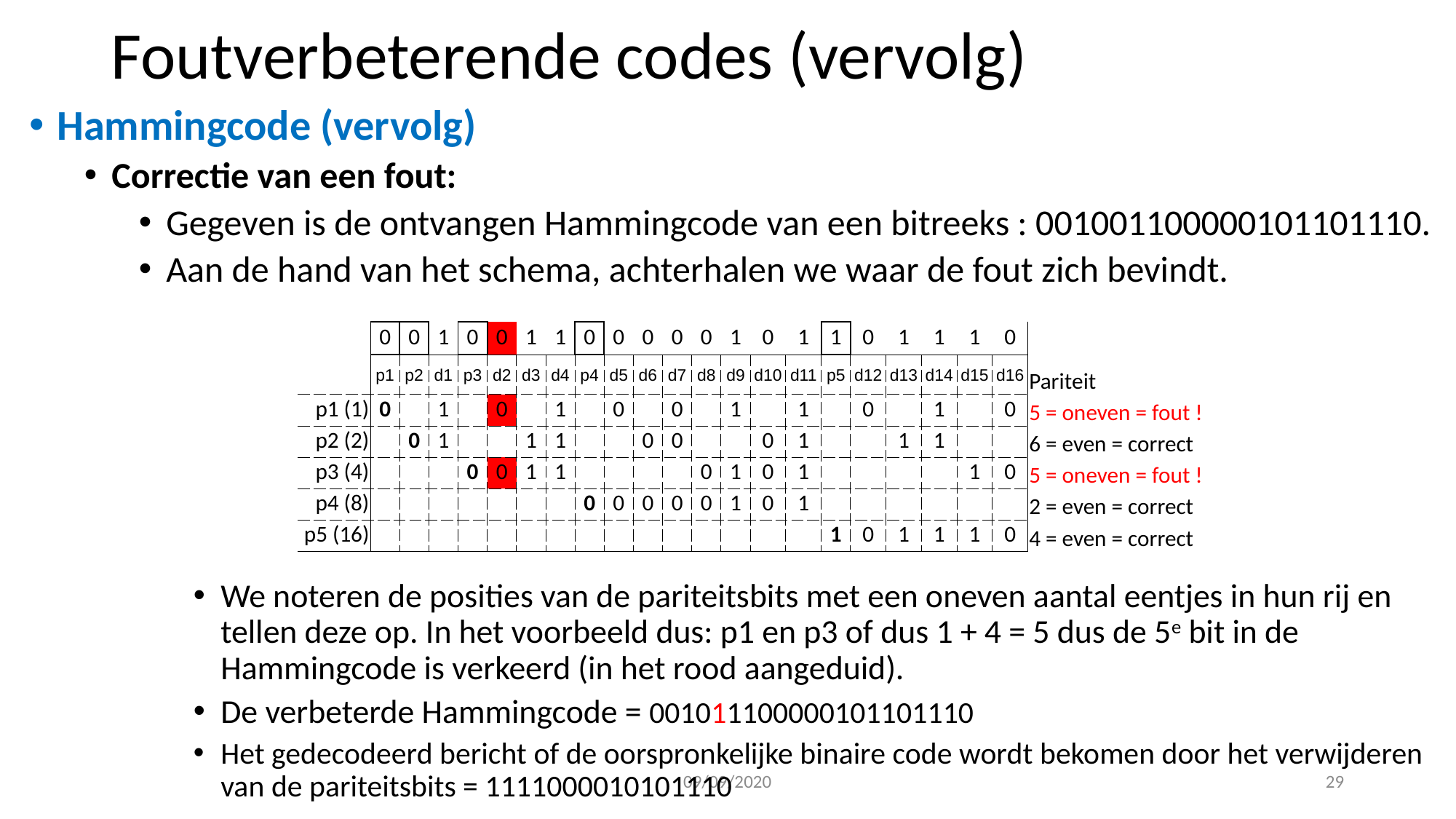

# Foutverbeterende codes (vervolg)
Hammingcode (vervolg)
Correctie van een fout:
Gegeven is de ontvangen Hammingcode van een bitreeks : 001001100000101101110.
Aan de hand van het schema, achterhalen we waar de fout zich bevindt.

We noteren de posities van de pariteitsbits met een oneven aantal eentjes in hun rij en tellen deze op. In het voorbeeld dus: p1 en p3 of dus 1 + 4 = 5 dus de 5e bit in de Hammingcode is verkeerd (in het rood aangeduid).
De verbeterde Hammingcode = 001011100000101101110
Het gedecodeerd bericht of de oorspronkelijke binaire code wordt bekomen door het verwijderen van de pariteitsbits = 1111000010101110

|  | 0 | 0 | 1 | 0 | 0 | 1 | 1 | 0 | 0 | 0 | 0 | 0 | 1 | 0 | 1 | 1 | 0 | 1 | 1 | 1 | 0 |  |
| --- | --- | --- | --- | --- | --- | --- | --- | --- | --- | --- | --- | --- | --- | --- | --- | --- | --- | --- | --- | --- | --- | --- |
|  | p1 | p2 | d1 | p3 | d2 | d3 | d4 | p4 | d5 | d6 | d7 | d8 | d9 | d10 | d11 | p5 | d12 | d13 | d14 | d15 | d16 | Pariteit |
| p1 (1) | 0 |  | 1 |  | 0 |  | 1 |  | 0 |  | 0 |  | 1 |  | 1 |  | 0 |  | 1 |  | 0 | 5 = oneven = fout ! |
| p2 (2) |  | 0 | 1 |  |  | 1 | 1 |  |  | 0 | 0 |  |  | 0 | 1 |  |  | 1 | 1 |  |  | 6 = even = correct |
| p3 (4) |  |  |  | 0 | 0 | 1 | 1 |  |  |  |  | 0 | 1 | 0 | 1 |  |  |  |  | 1 | 0 | 5 = oneven = fout ! |
| p4 (8) |  |  |  |  |  |  |  | 0 | 0 | 0 | 0 | 0 | 1 | 0 | 1 |  |  |  |  |  |  | 2 = even = correct |
| p5 (16) |  |  |  |  |  |  |  |  |  |  |  |  |  |  |  | 1 | 0 | 1 | 1 | 1 | 0 | 4 = even = correct |
09/09/2020
29